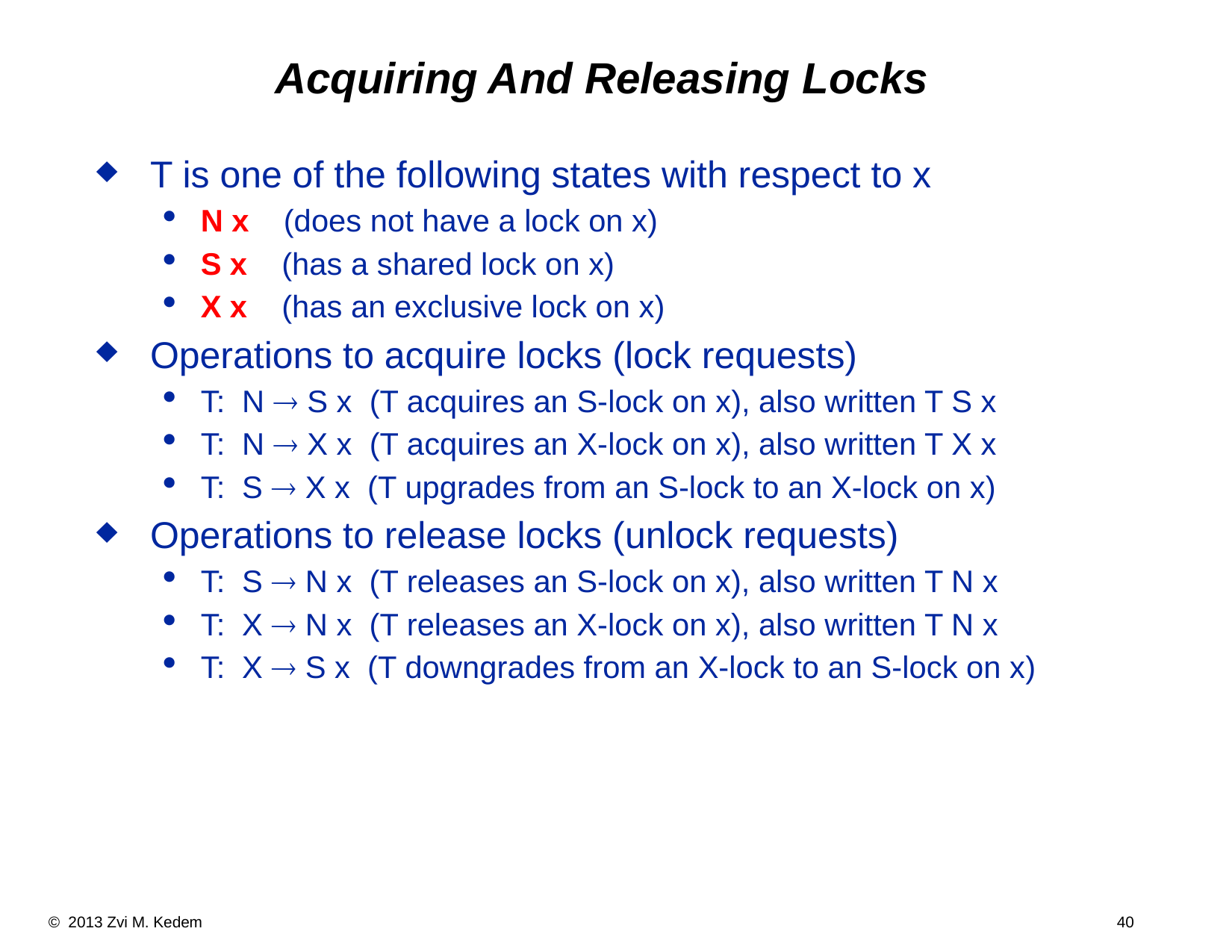

Acquiring And Releasing Locks
T is one of the following states with respect to x
N x    (does not have a lock on x)
S x    (has a shared lock on x)
X x    (has an exclusive lock on x)
Operations to acquire locks (lock requests)
T:  N → S x  (T acquires an S-lock on x), also written T S x
T:  N → X x  (T acquires an X-lock on x), also written T X x
T:  S → X x  (T upgrades from an S-lock to an X-lock on x)
Operations to release locks (unlock requests)
T:  S → N x  (T releases an S-lock on x), also written T N x
T:  X → N x  (T releases an X-lock on x), also written T N x
T:  X → S x  (T downgrades from an X-lock to an S-lock on x)